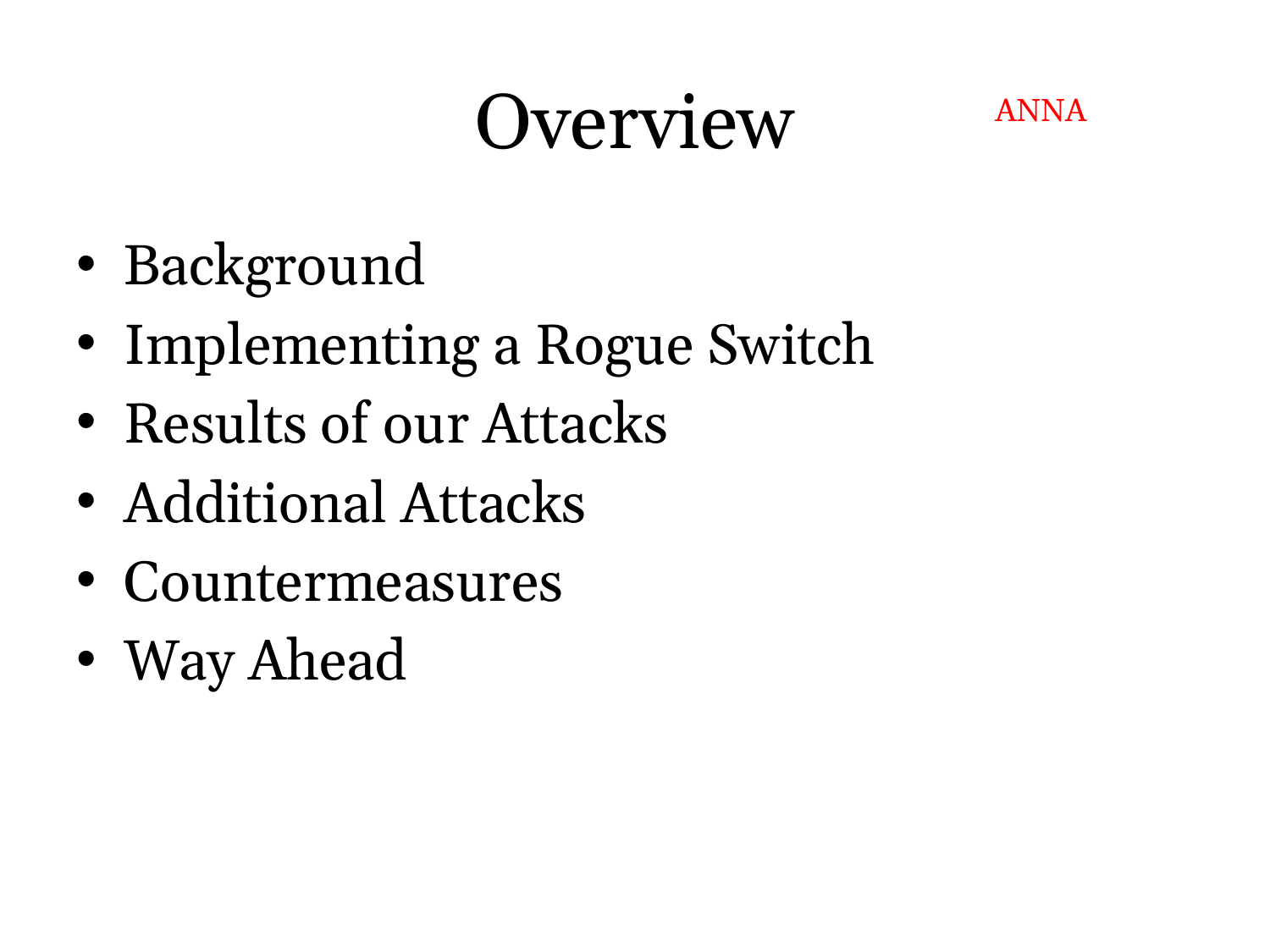

# Overview
ANNA
Background
Implementing a Rogue Switch
Results of our Attacks
Additional Attacks
Countermeasures
Way Ahead